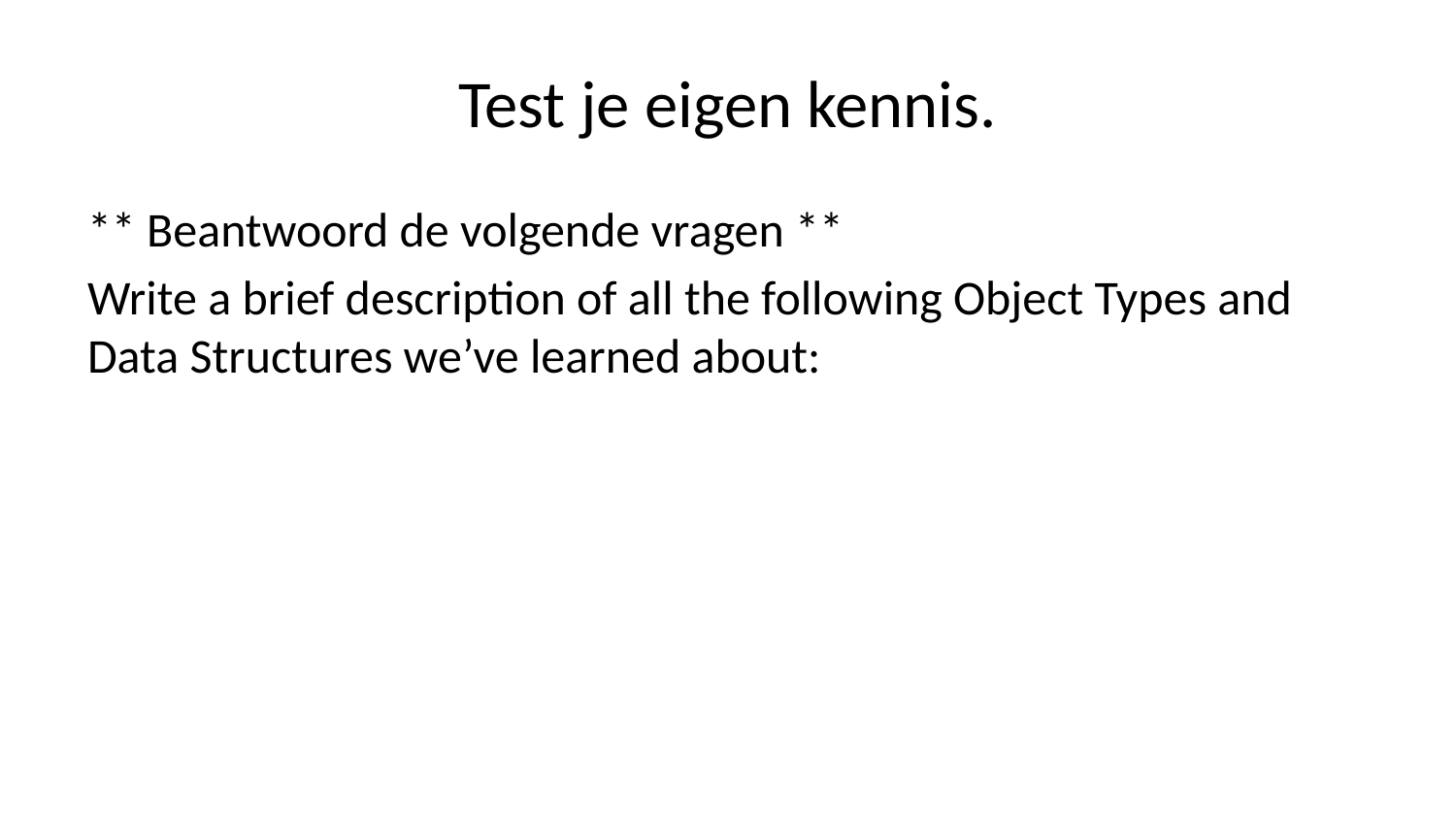

# Test je eigen kennis.
** Beantwoord de volgende vragen **
Write a brief description of all the following Object Types and Data Structures we’ve learned about: